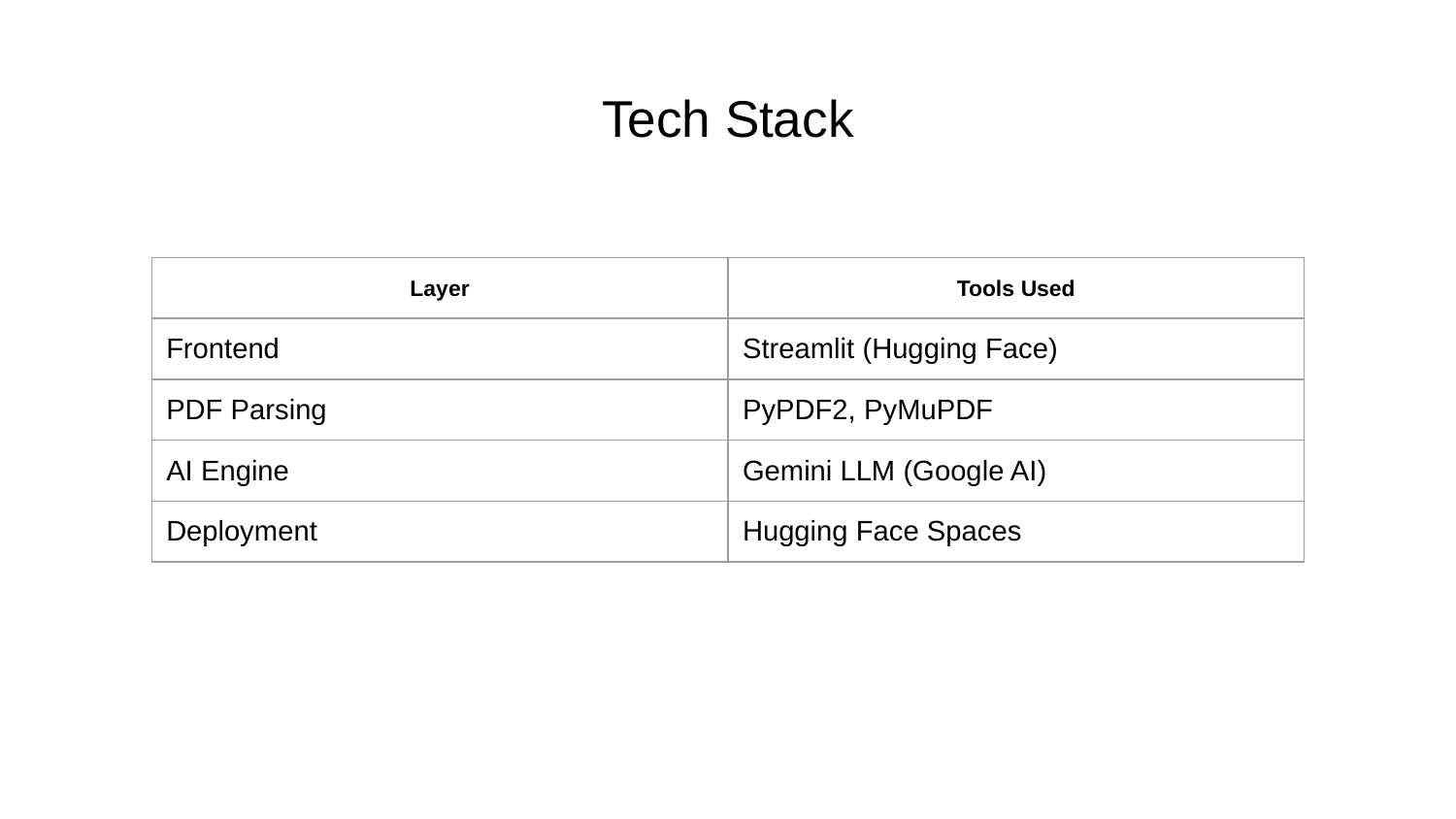

# Tech Stack

| Layer | Tools Used |
| --- | --- |
| Frontend | Streamlit (Hugging Face) |
| PDF Parsing | PyPDF2, PyMuPDF |
| AI Engine | Gemini LLM (Google AI) |
| Deployment | Hugging Face Spaces |